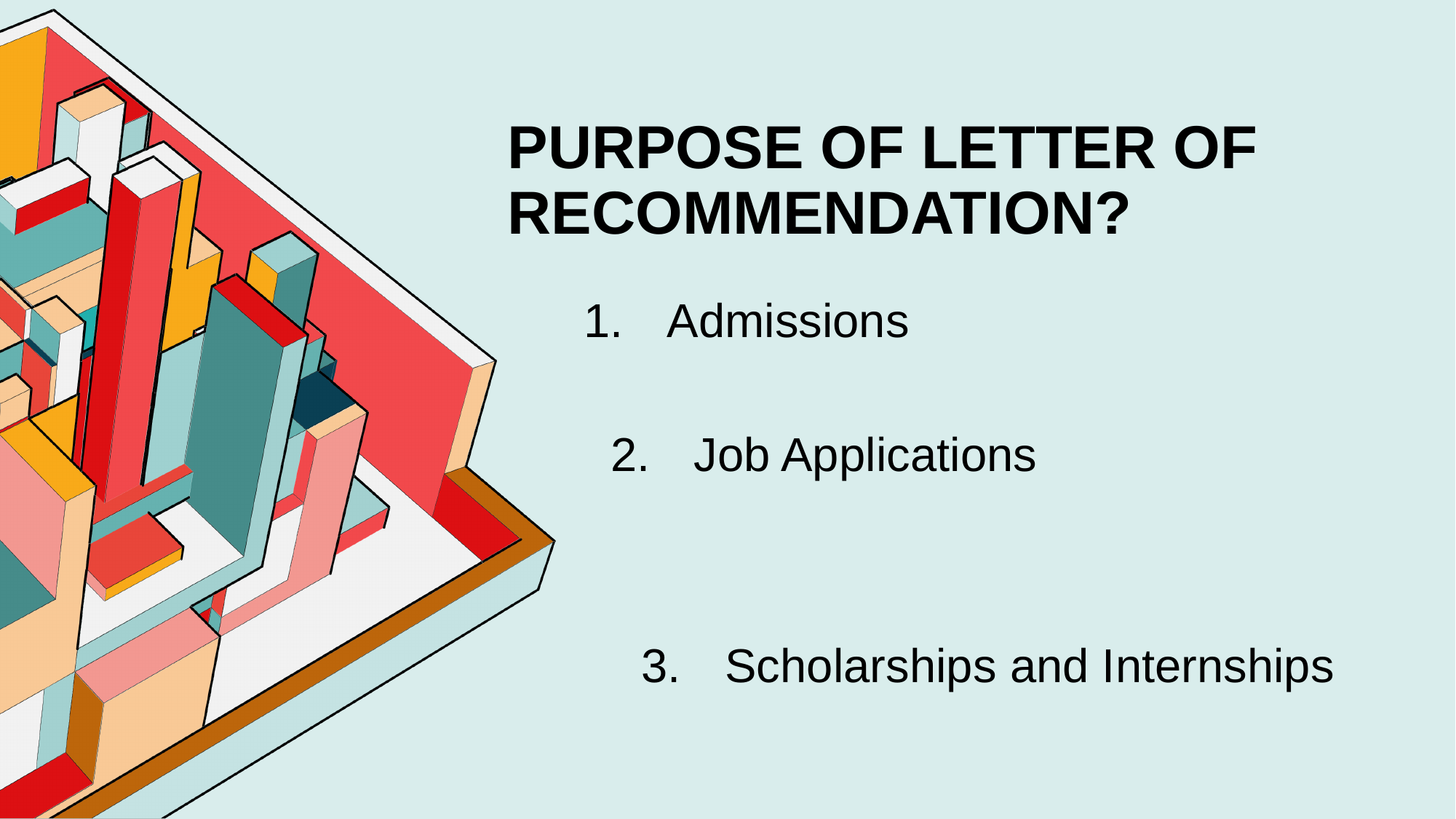

# PURPOSE OF LETTER OF RECOMMENDATION?
Admissions

Job Applications

Scholarships and Internships